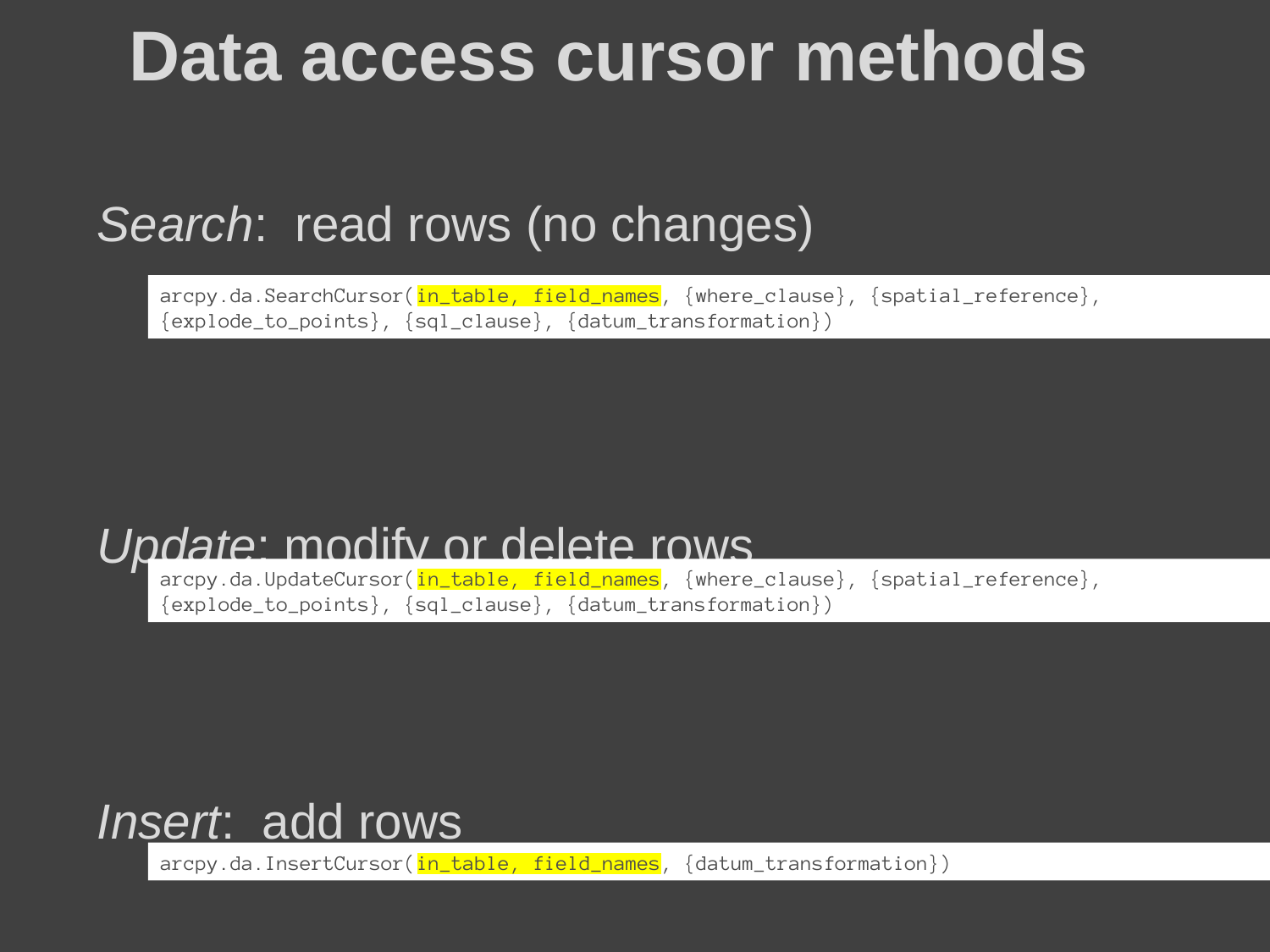

# Data access cursor methods

Search:  read rows (no changes)

Update: modify or delete rows

Insert:  add rows

arcpy.da.SearchCursor(in_table, field_names, {where_clause}, {spatial_reference}, {explode_to_points}, {sql_clause}, {datum_transformation})
arcpy.da.UpdateCursor(in_table, field_names, {where_clause}, {spatial_reference}, {explode_to_points}, {sql_clause}, {datum_transformation})
arcpy.da.InsertCursor(in_table, field_names, {datum_transformation})